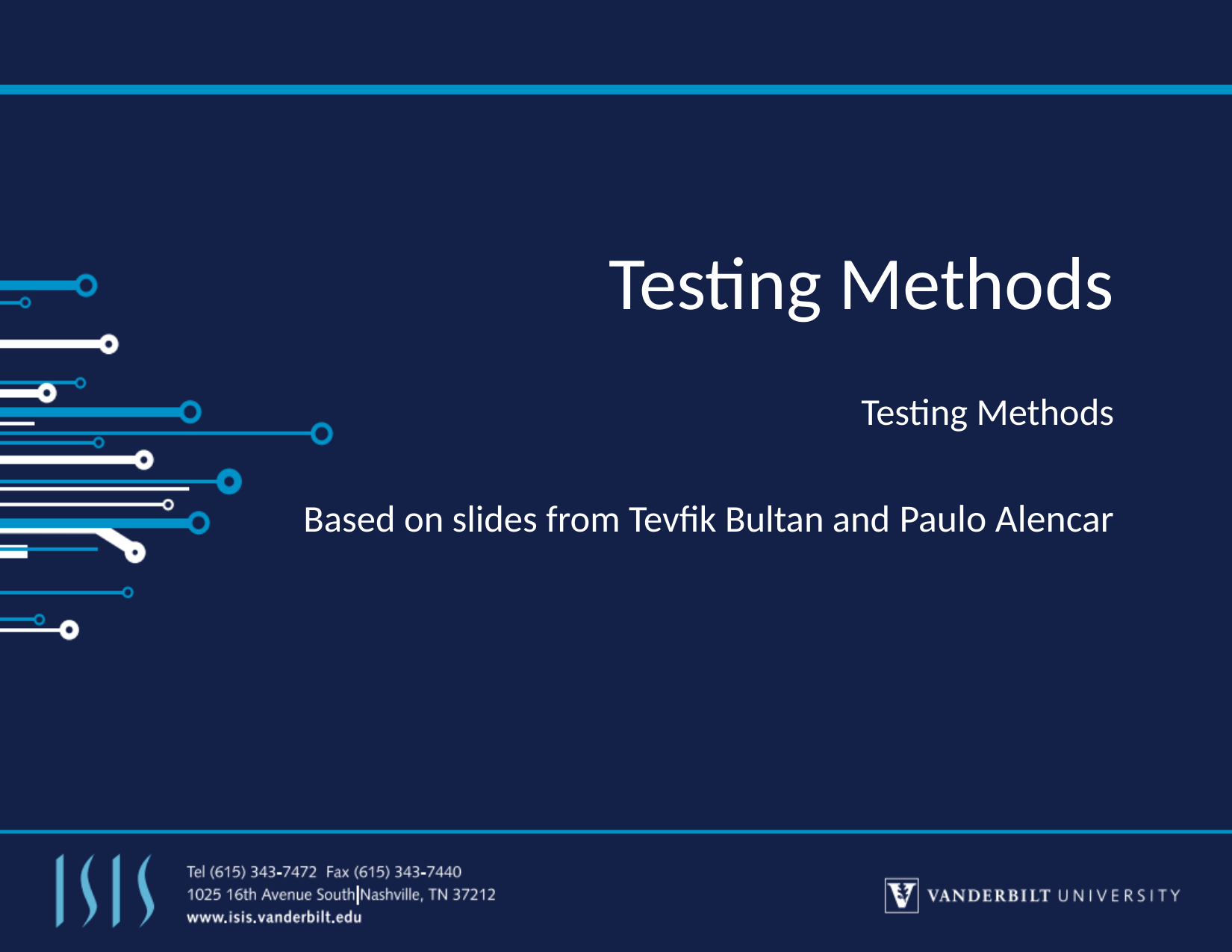

# Testing Methods
Testing Methods

Based on slides from Tevfik Bultan and Paulo Alencar